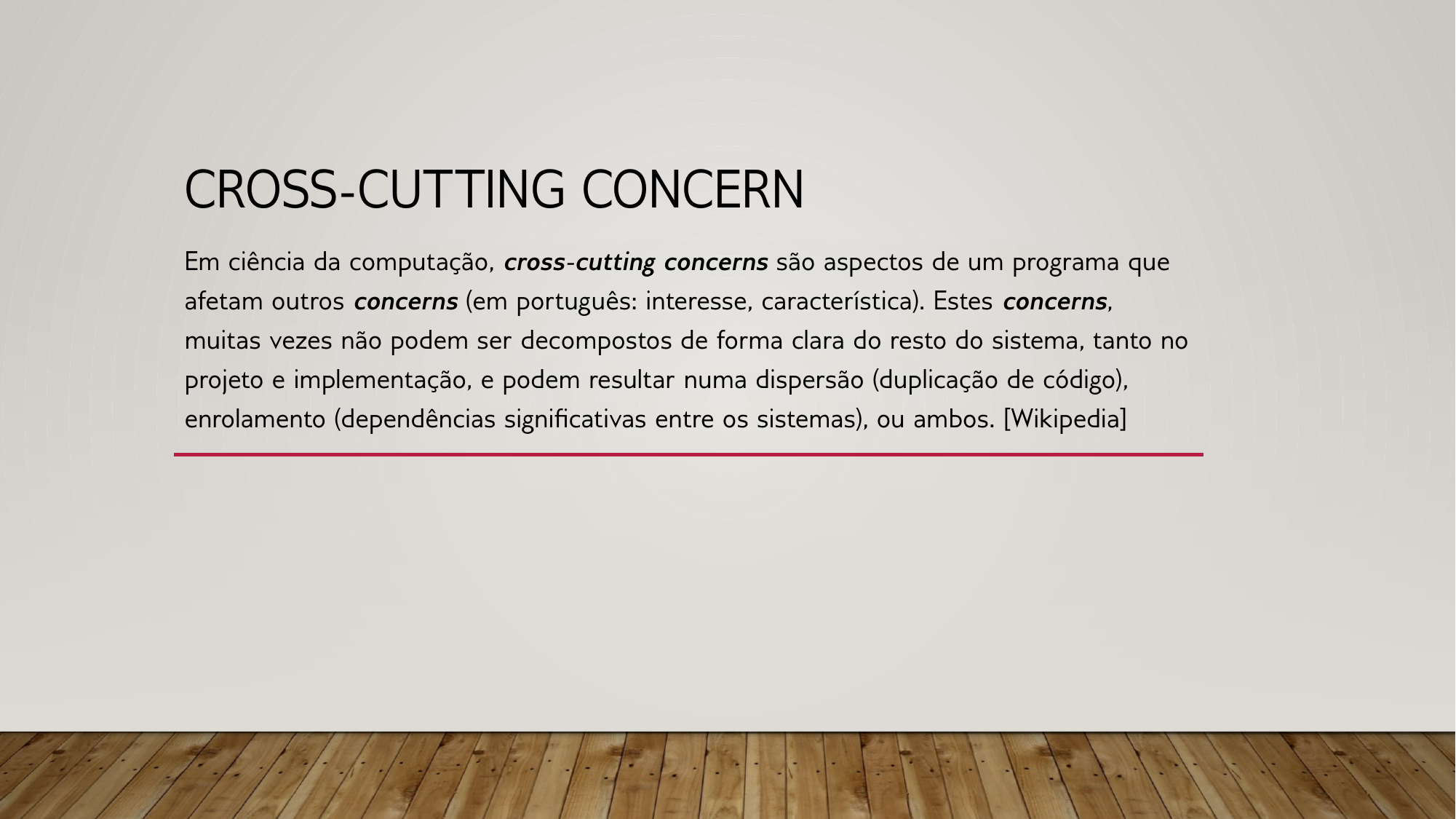

# Cross-cutting concern
Em ciência da computação, cross-cutting concerns são aspectos de um programa que afetam outros concerns (em português: interesse, característica). Estes concerns, muitas vezes não podem ser decompostos de forma clara do resto do sistema, tanto no projeto e implementação, e podem resultar numa dispersão (duplicação de código), enrolamento (dependências significativas entre os sistemas), ou ambos. [Wikipedia]